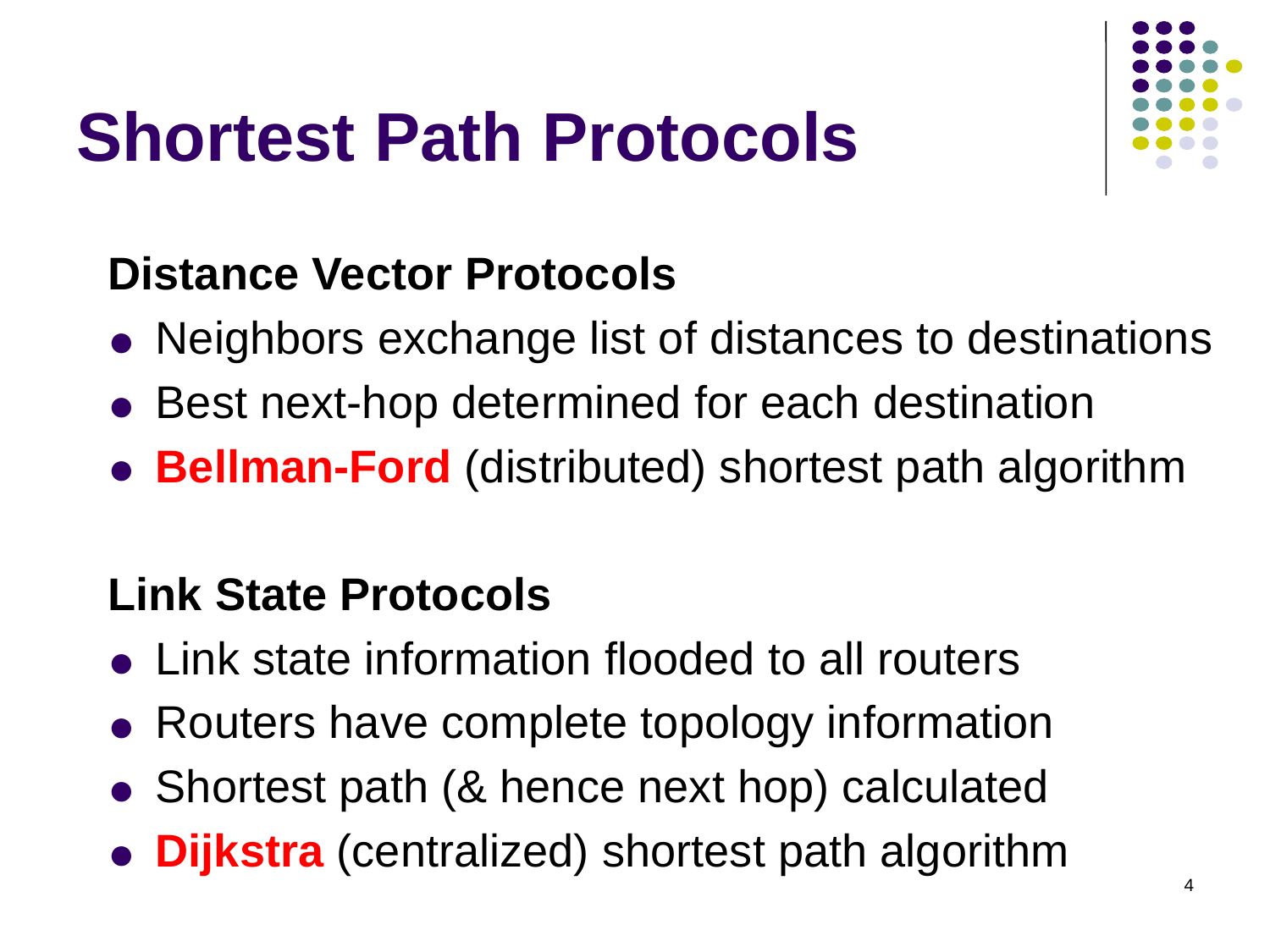

# Shortest Path Protocols
Distance Vector Protocols
Neighbors exchange list of distances to destinations
Best next-hop determined for each destination
Bellman-Ford (distributed) shortest path algorithm

Link State Protocols
Link state information flooded to all routers
Routers have complete topology information
Shortest path (& hence next hop) calculated
Dijkstra (centralized) shortest path algorithm

4